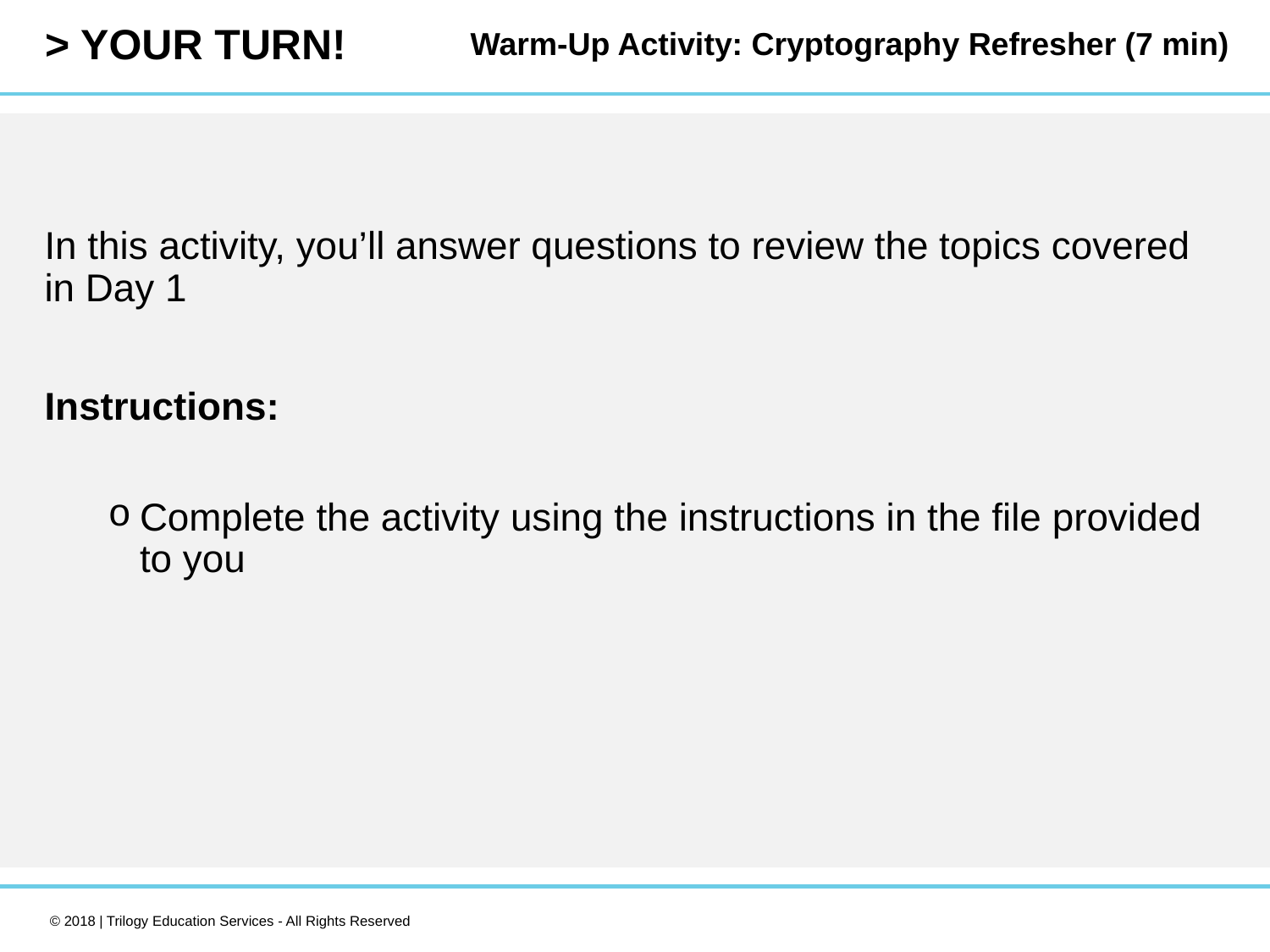

Warm-Up Activity: Cryptography Refresher (7 min)

In this activity, you’ll answer questions to review the topics covered in Day 1

Instructions:

Complete the activity using the instructions in the file provided to you